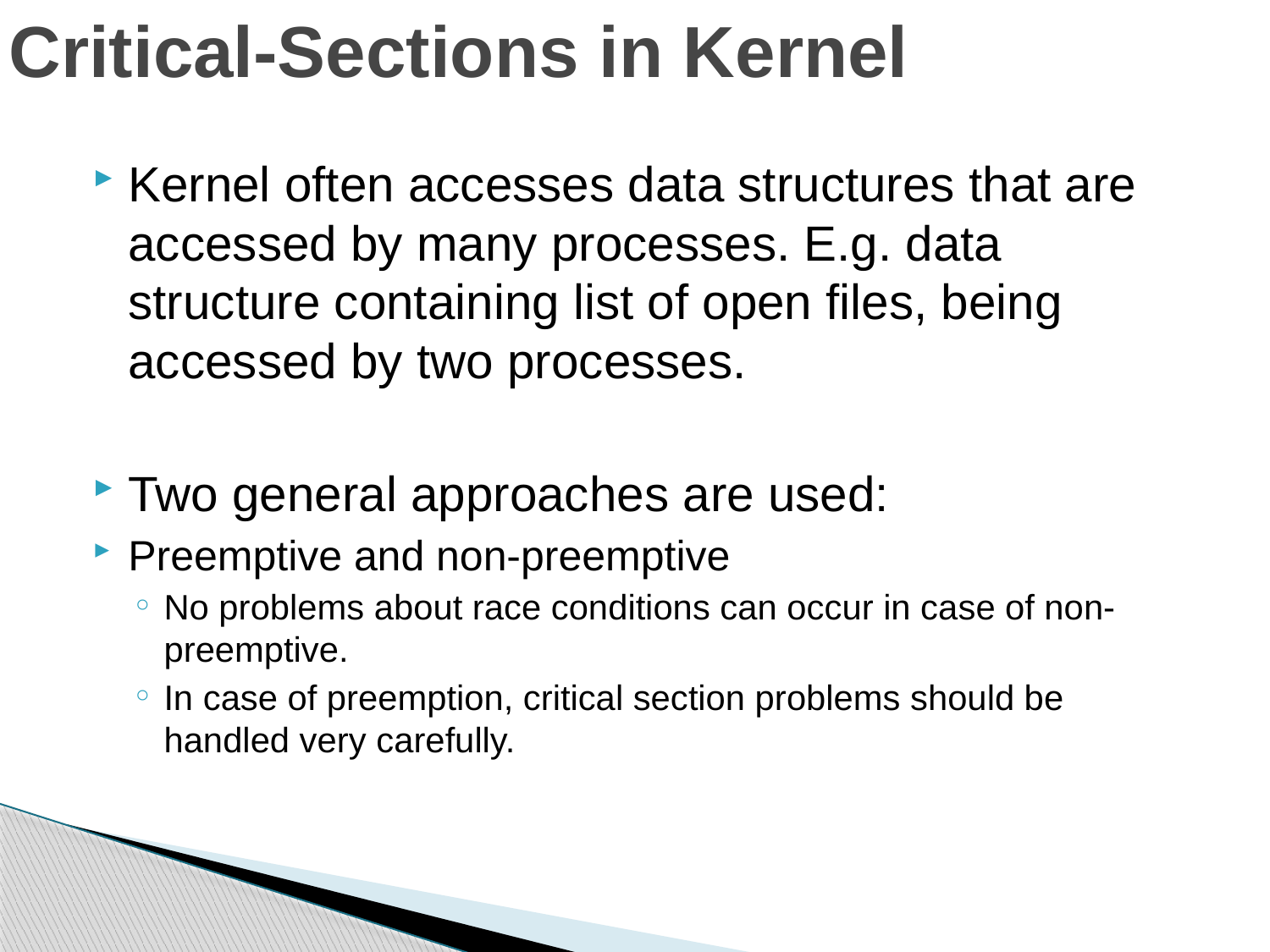

# Critical-Sections in Kernel
Kernel often accesses data structures that are accessed by many processes. E.g. data structure containing list of open files, being accessed by two processes.

Two general approaches are used:
Preemptive and non-preemptive
No problems about race conditions can occur in case of non-preemptive.
In case of preemption, critical section problems should be handled very carefully.